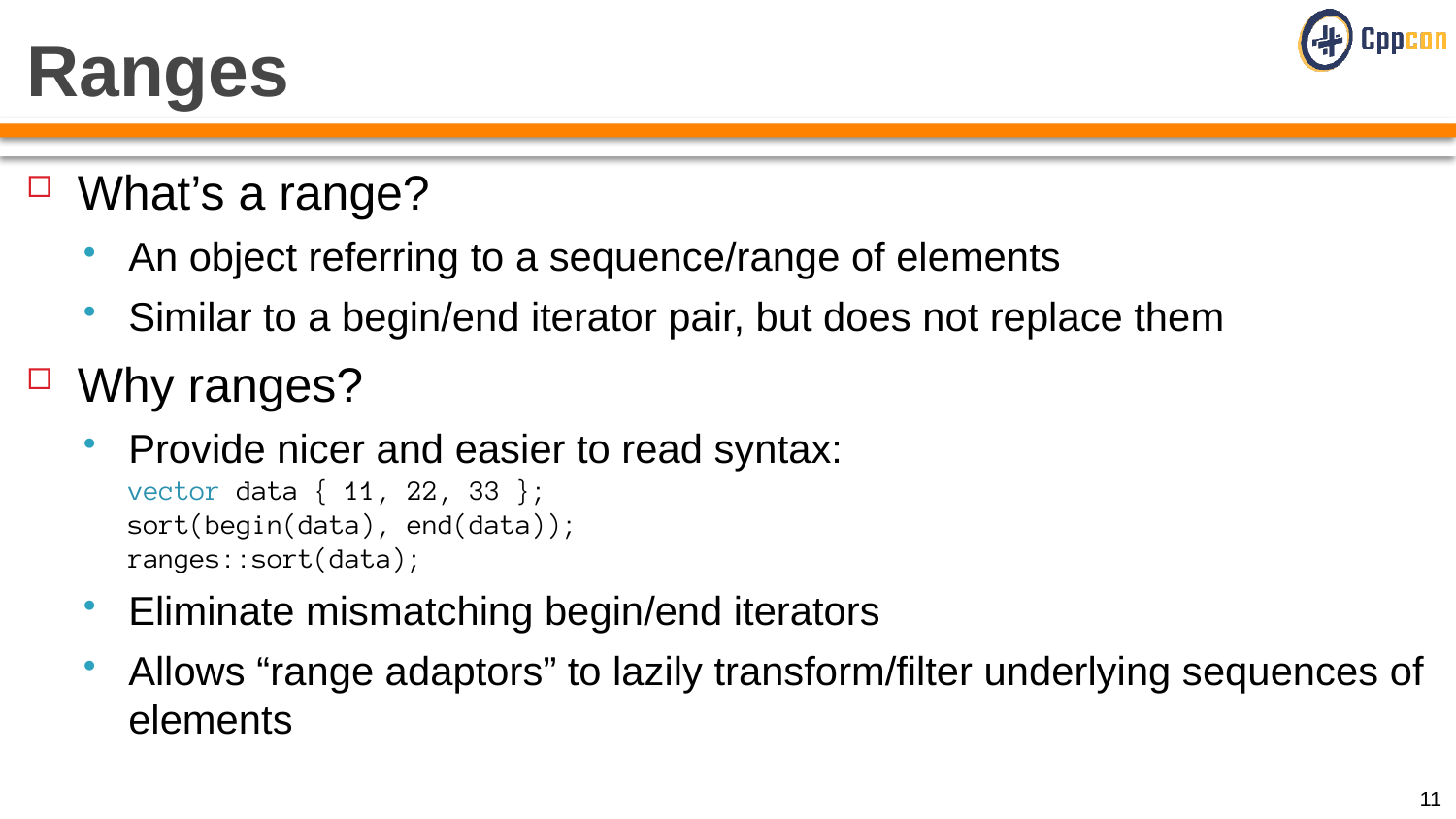

# Ranges
What’s a range?
An object referring to a sequence/range of elements
Similar to a begin/end iterator pair, but does not replace them
Why ranges?
Provide nicer and easier to read syntax:
vector data { 11, 22, 33 };
sort(begin(data), end(data));
ranges::sort(data);
Eliminate mismatching begin/end iterators
Allows “range adaptors” to lazily transform/filter underlying sequences of elements